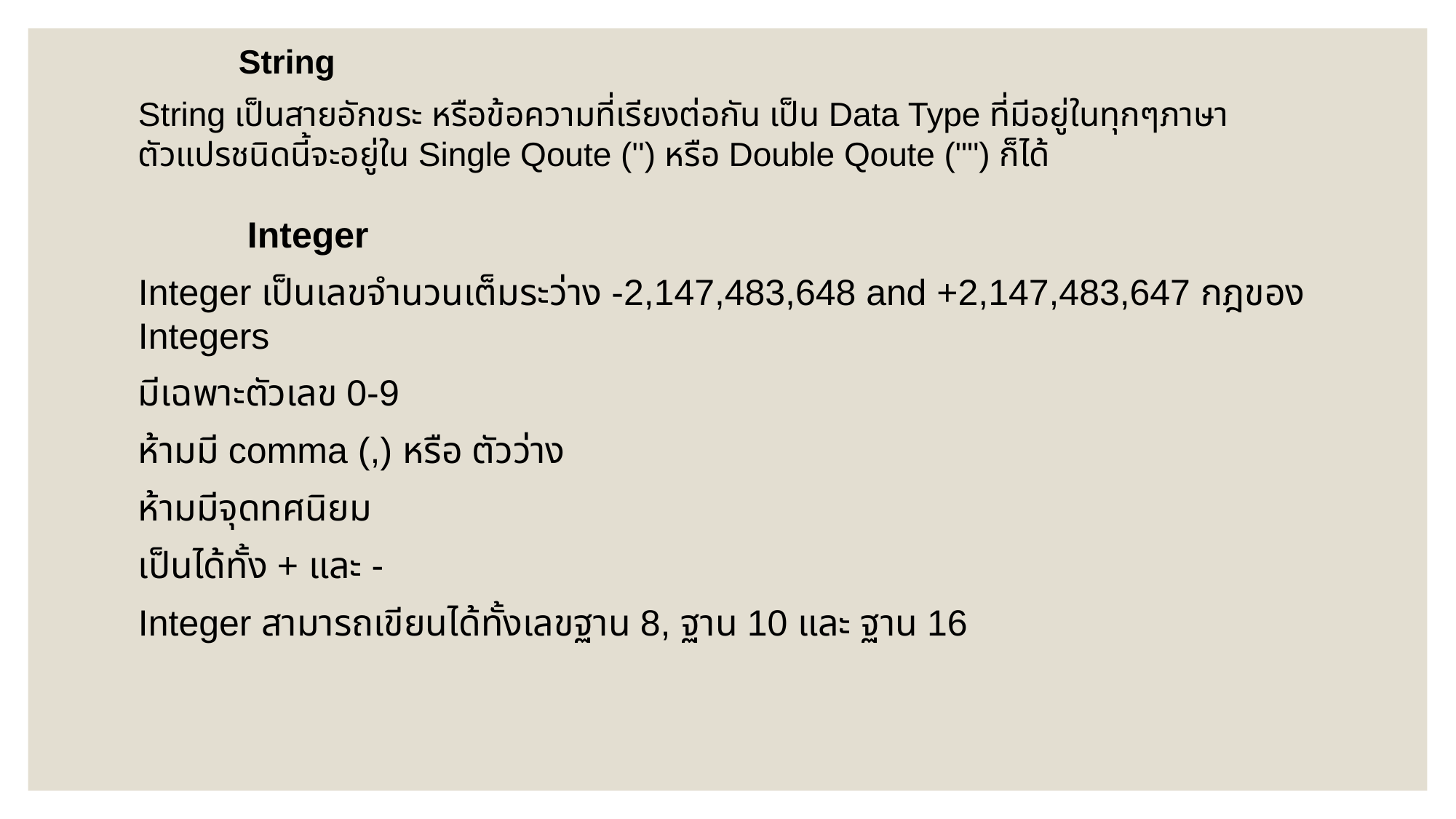

String
String เป็นสายอักขระ หรือข้อความที่เรียงต่อกัน เป็น Data Type ที่มีอยู่ในทุกๆภาษา
ตัวแปรชนิดนี้จะอยู่ใน Single Qoute ('') หรือ Double Qoute ("") ก็ได้

	Integer
Integer เป็นเลขจำนวนเต็มระว่าง -2,147,483,648 and +2,147,483,647 กฎของ Integers
มีเฉพาะตัวเลข 0-9
ห้ามมี comma (,) หรือ ตัวว่าง
ห้ามมีจุดทศนิยม
เป็นได้ทั้ง + และ -
Integer สามารถเขียนได้ทั้งเลขฐาน 8, ฐาน 10 และ ฐาน 16